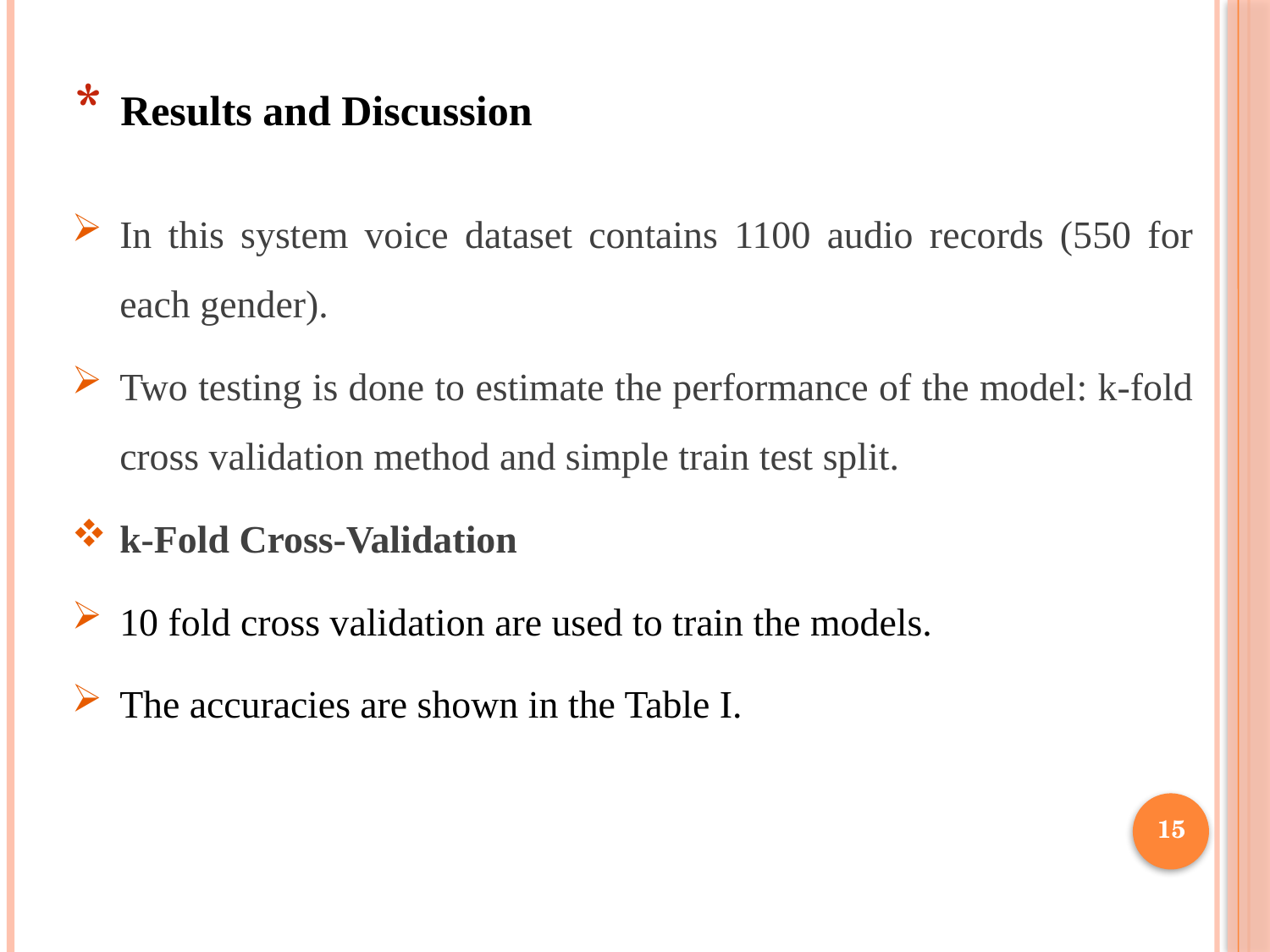

Results and Discussion
In this system voice dataset contains 1100 audio records (550 for each gender).
Two testing is done to estimate the performance of the model: k-fold cross validation method and simple train test split.
k-Fold Cross-Validation
10 fold cross validation are used to train the models.
The accuracies are shown in the Table I.

15